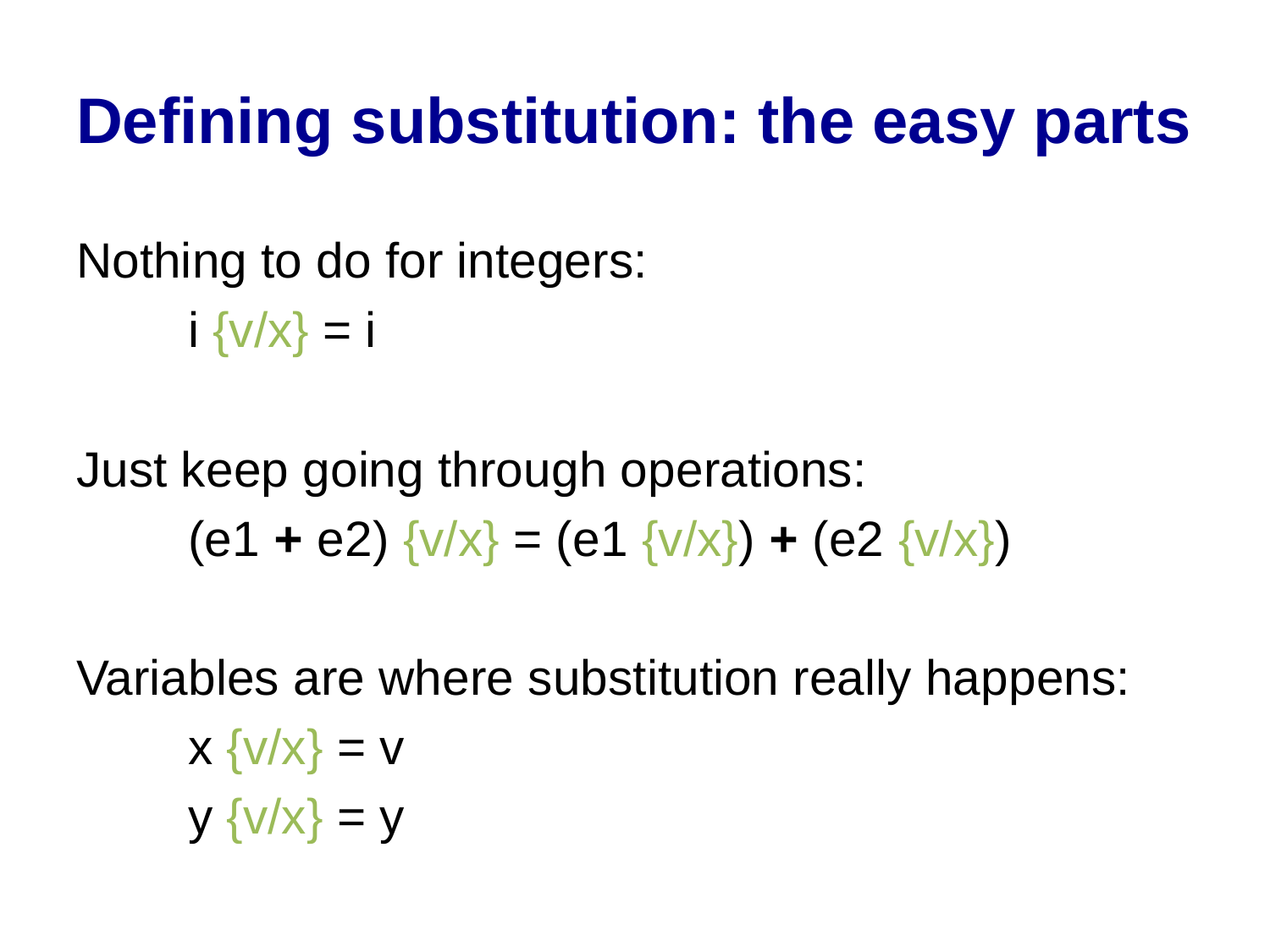

# Defining substitution: the easy parts
Nothing to do for integers:
	i {v/x} = i

Just keep going through operations:
	(e1 + e2) {v/x} = (e1 {v/x}) + (e2 {v/x})

Variables are where substitution really happens:
	x {v/x} = v
	y {v/x} = y